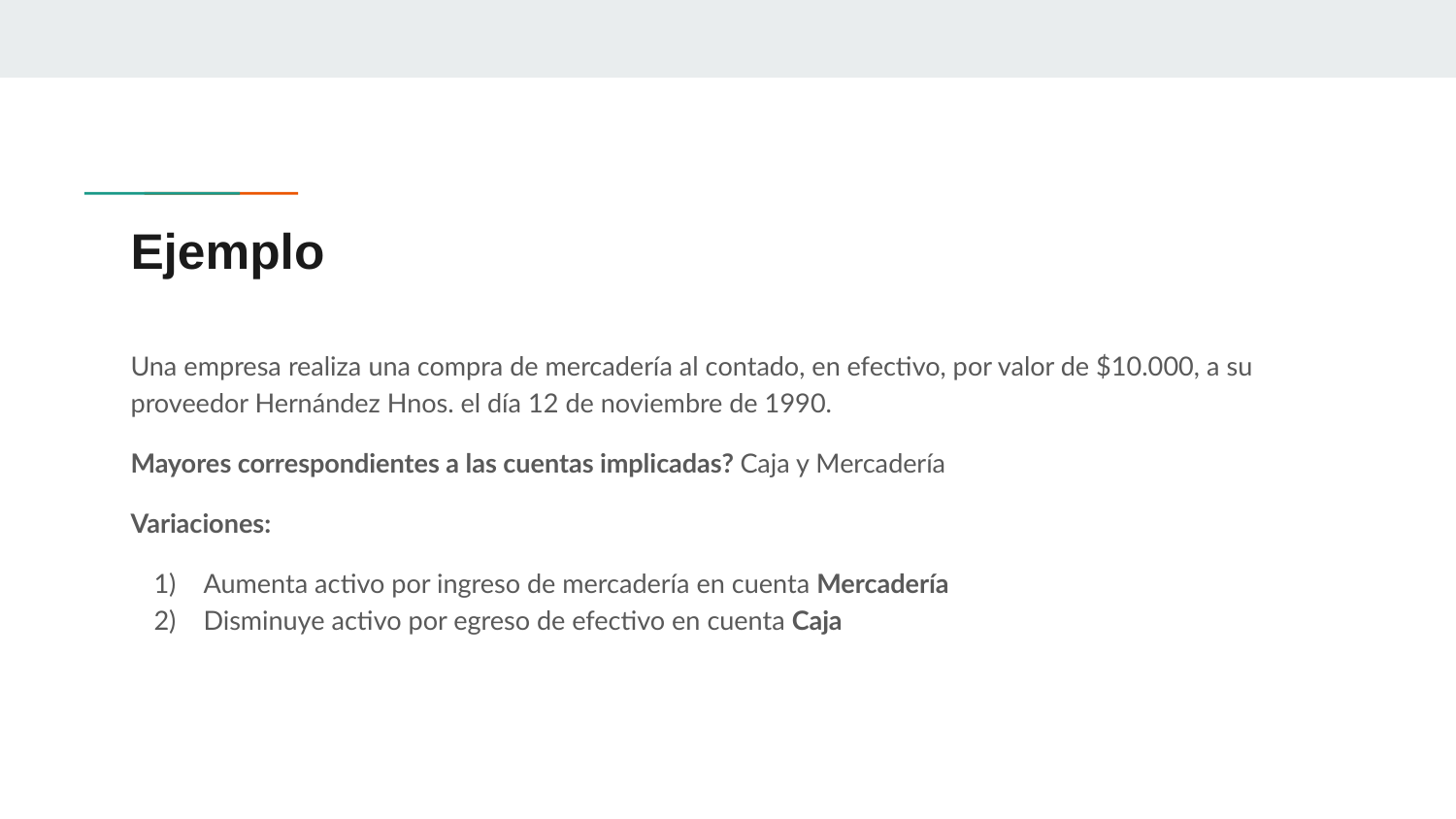

# Ejemplo
Una empresa realiza una compra de mercadería al contado, en efectivo, por valor de $10.000, a su proveedor Hernández Hnos. el día 12 de noviembre de 1990.
Mayores correspondientes a las cuentas implicadas? Caja y Mercadería
Variaciones:
Aumenta activo por ingreso de mercadería en cuenta Mercadería
Disminuye activo por egreso de efectivo en cuenta Caja